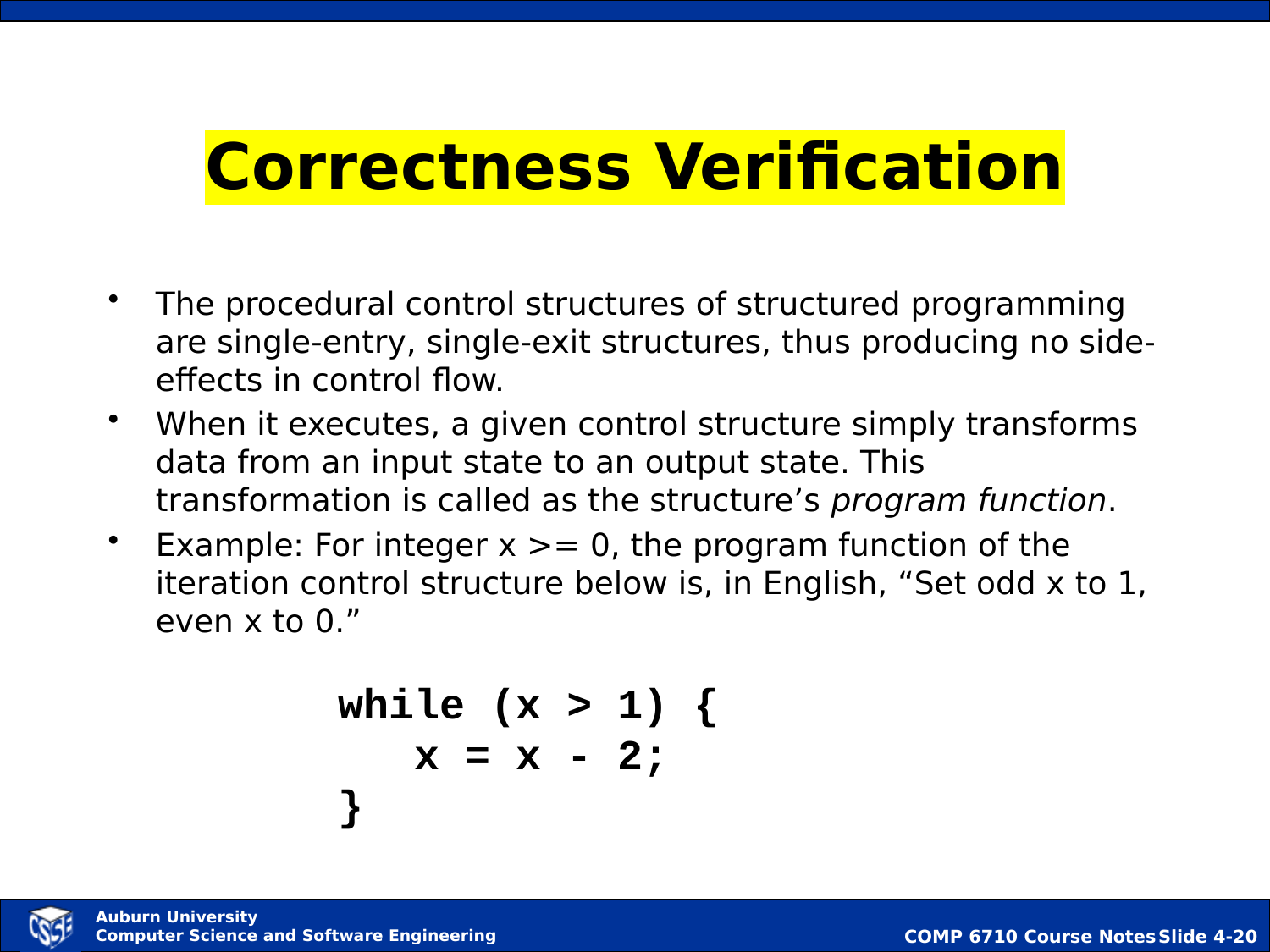

# Correctness Verification
The procedural control structures of structured programming are single-entry, single-exit structures, thus producing no side-effects in control flow.
When it executes, a given control structure simply transforms data from an input state to an output state. This transformation is called as the structure’s program function.
Example: For integer x >= 0, the program function of the iteration control structure below is, in English, “Set odd x to 1, even x to 0.”
while (x > 1) {
   x = x - 2;
}